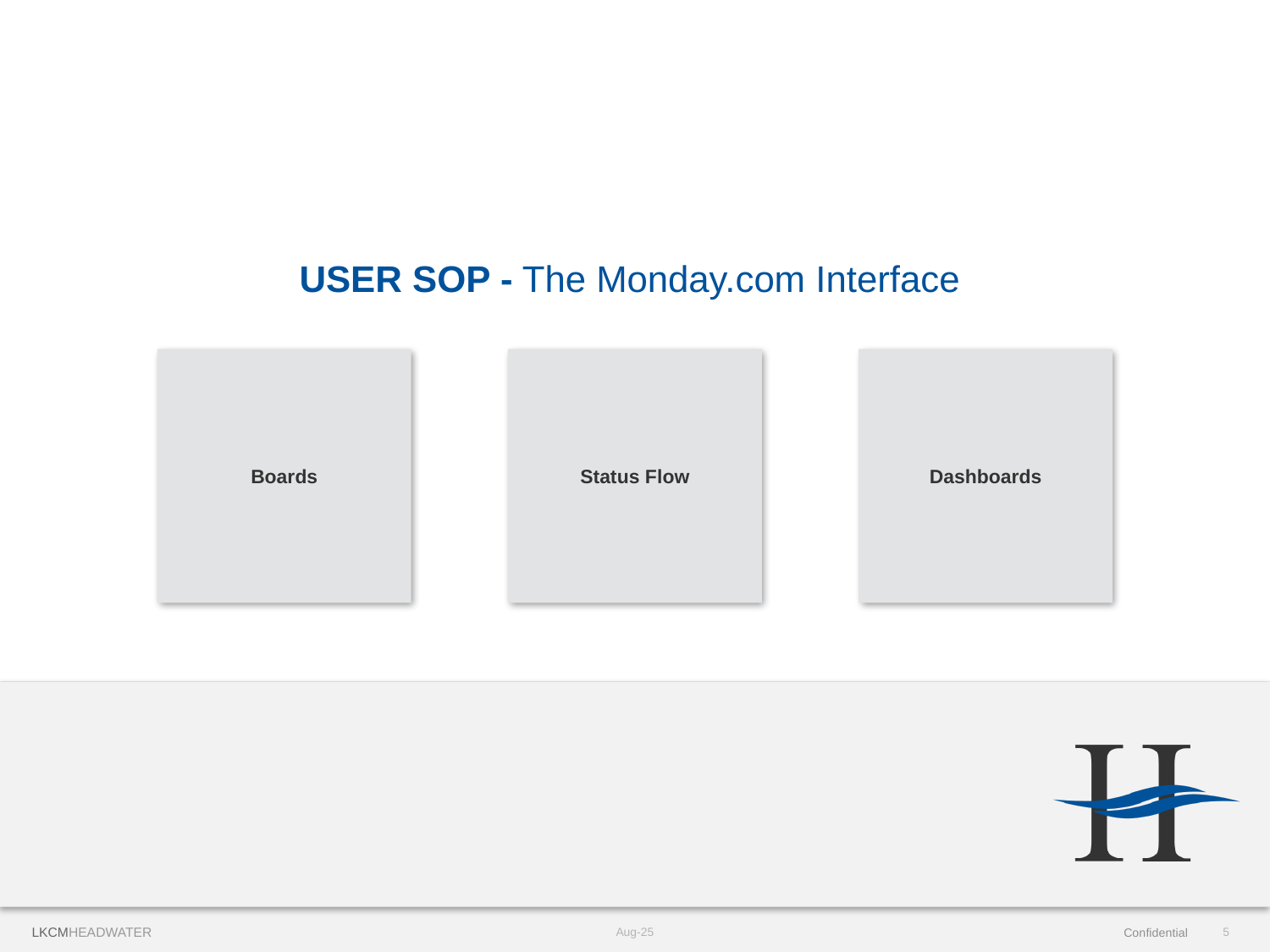

# USER SOP - The Monday.com Interface
Boards
Status Flow
Dashboards
Aug-25
5